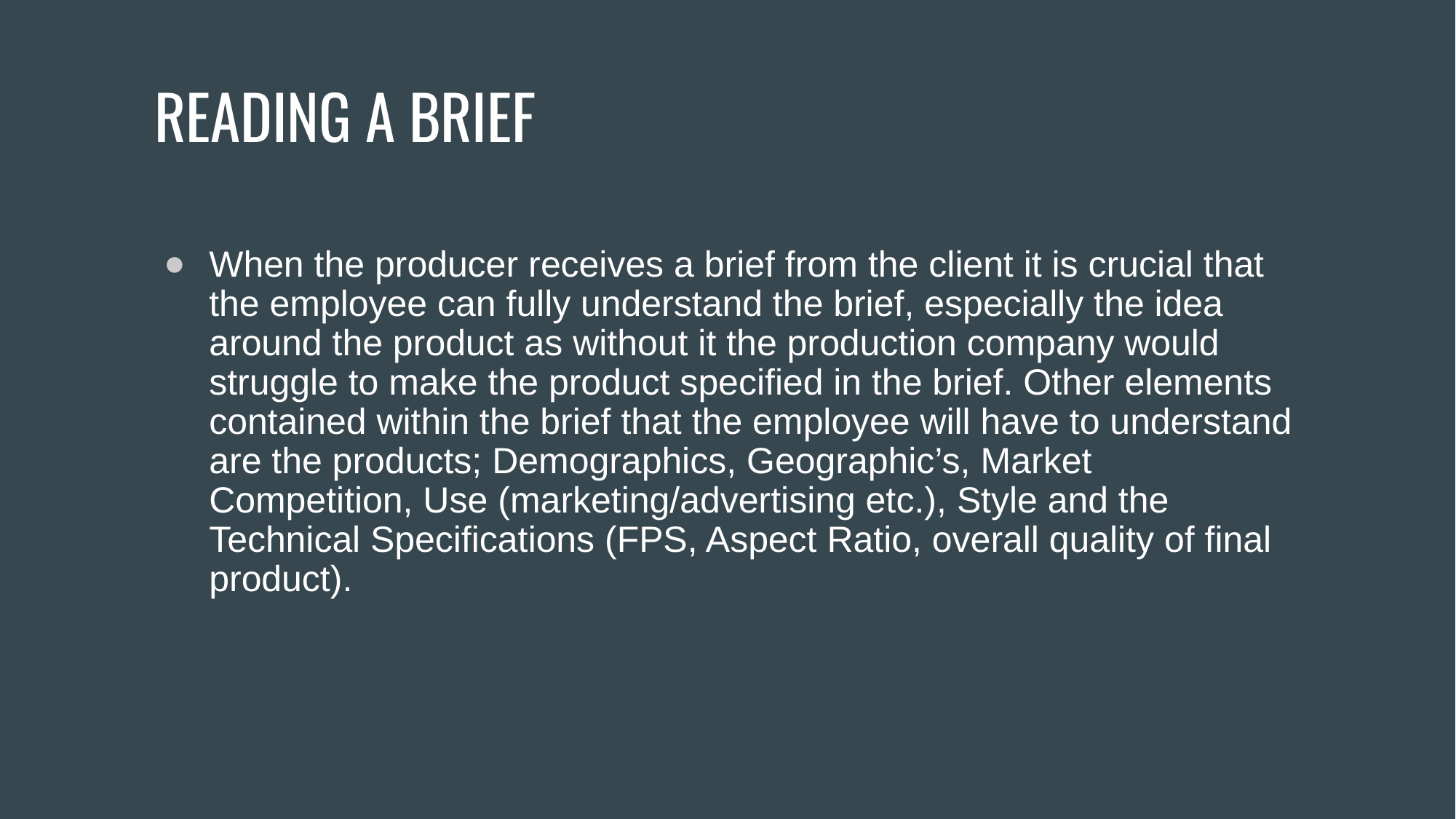

# READING A BRIEF
When the producer receives a brief from the client it is crucial that the employee can fully understand the brief, especially the idea around the product as without it the production company would struggle to make the product specified in the brief. Other elements contained within the brief that the employee will have to understand are the products; Demographics, Geographic’s, Market Competition, Use (marketing/advertising etc.), Style and the Technical Specifications (FPS, Aspect Ratio, overall quality of final product).